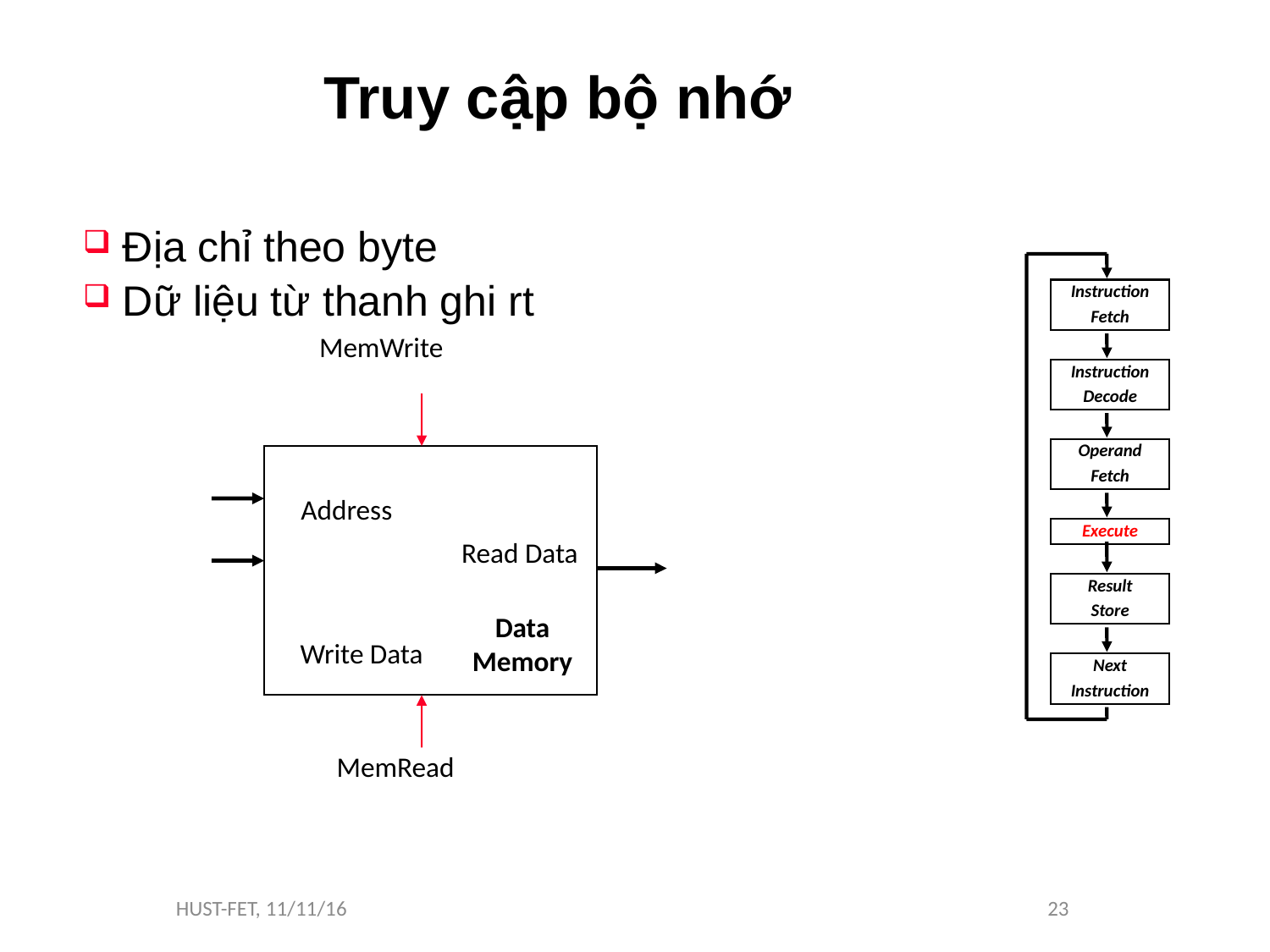

# Truy cập bộ nhớ
Địa chỉ theo byte
Dữ liệu từ thanh ghi rt

Instruction
Fetch

Instruction
Decode

Operand
Fetch

Execute

Result
Store

Next
Instruction

MemWrite

Address

Read Data

Data
Memory
Write Data

MemRead

HUST-FET, 11/11/16
23